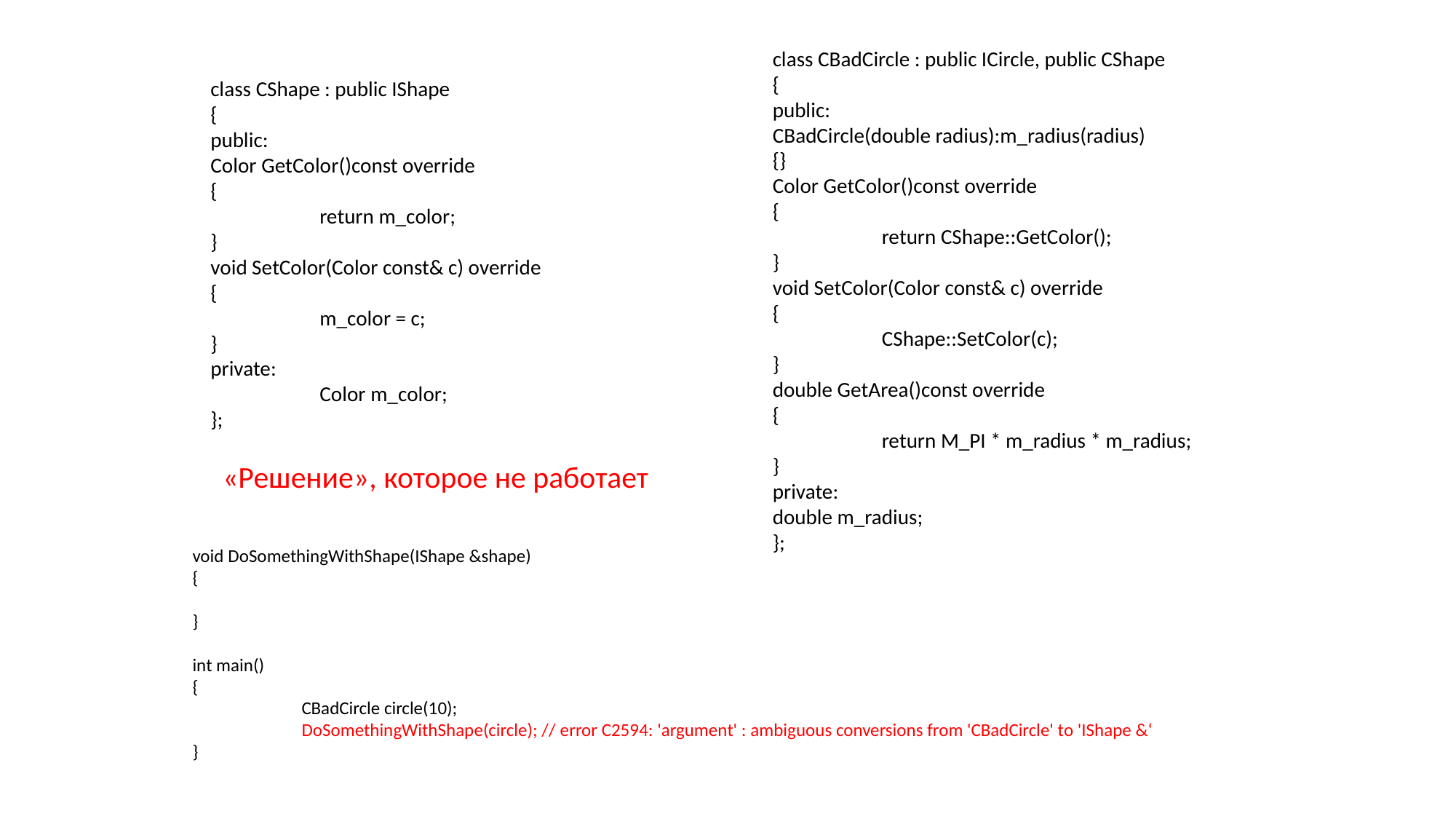

class CBadCircle : public ICircle, public CShape
{
public:
CBadCircle(double radius):m_radius(radius)
{}
Color GetColor()const override
{
	return CShape::GetColor();
}
void SetColor(Color const& c) override
{
	CShape::SetColor(c);
}
double GetArea()const override
{
	return M_PI * m_radius * m_radius;
}
private:
double m_radius;
};
class CShape : public IShape
{
public:
Color GetColor()const override
{
	return m_color;
}
void SetColor(Color const& c) override
{
	m_color = c;
}
private:
	Color m_color;
};

«Решение», которое не работает
void DoSomethingWithShape(IShape &shape)
{

}

int main()
{
	CBadCircle circle(10);
	DoSomethingWithShape(circle); // error C2594: 'argument' : ambiguous conversions from 'CBadCircle' to 'IShape &‘
}